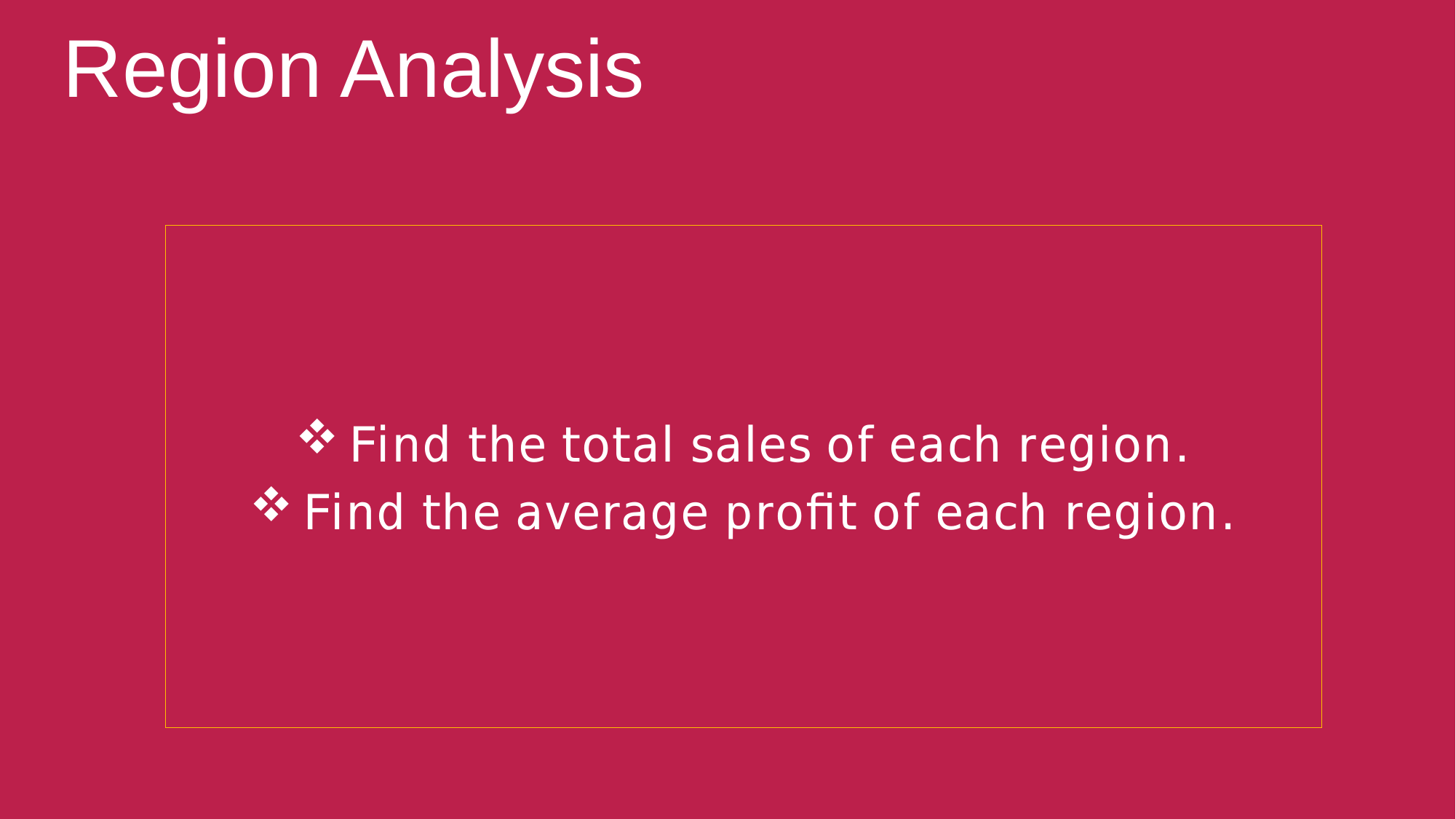

# Region Analysis
Find the total sales of each region.
Find the average profit of each region.